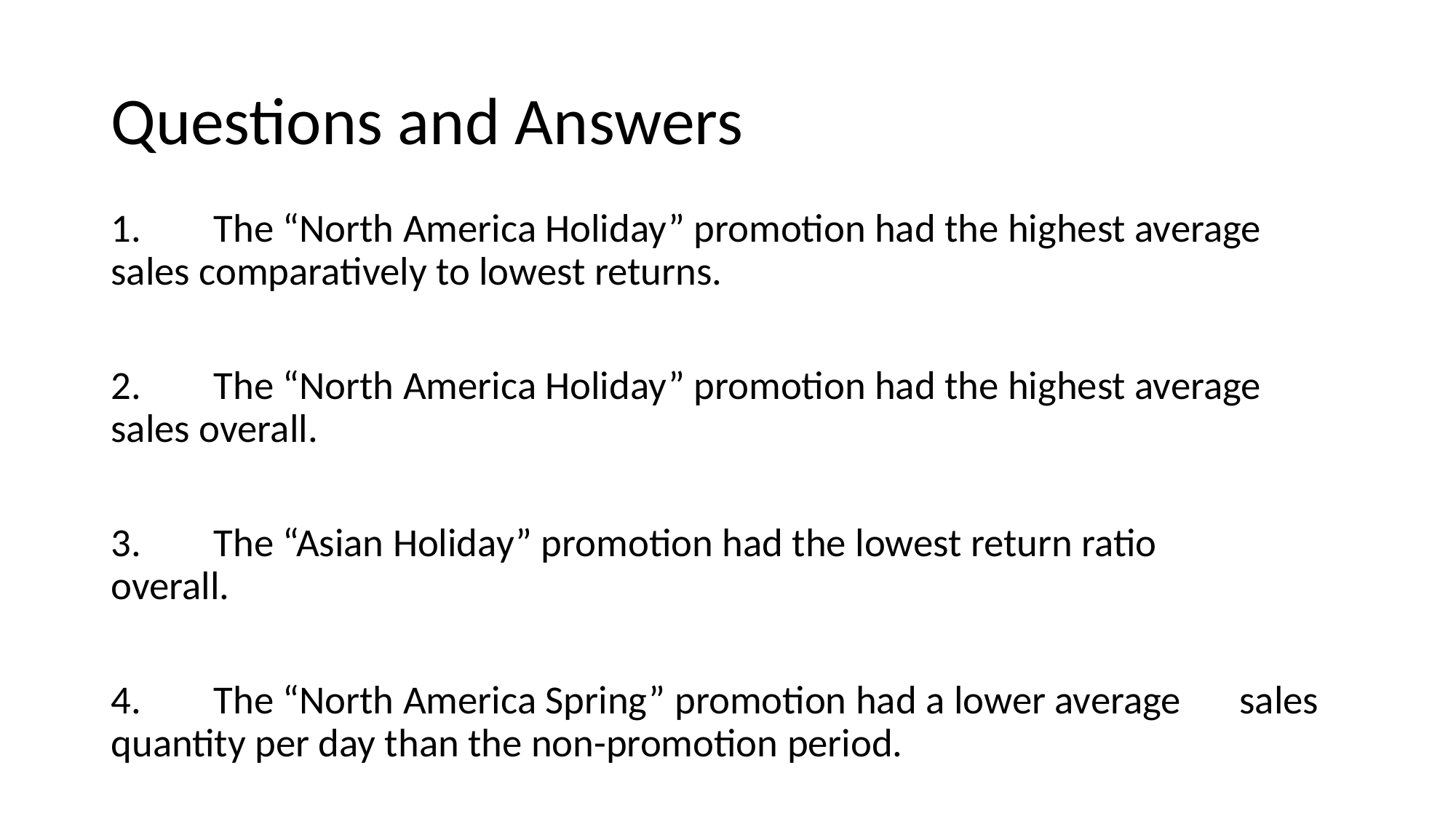

# Questions and Answers
1.	The “North America Holiday” promotion had the highest average 	sales comparatively to lowest returns.

2.	The “North America Holiday” promotion had the highest average 	sales overall.

3.	The “Asian Holiday” promotion had the lowest return ratio 	overall.

4.	The “North America Spring” promotion had a lower average 	sales quantity per day than the non-promotion period.